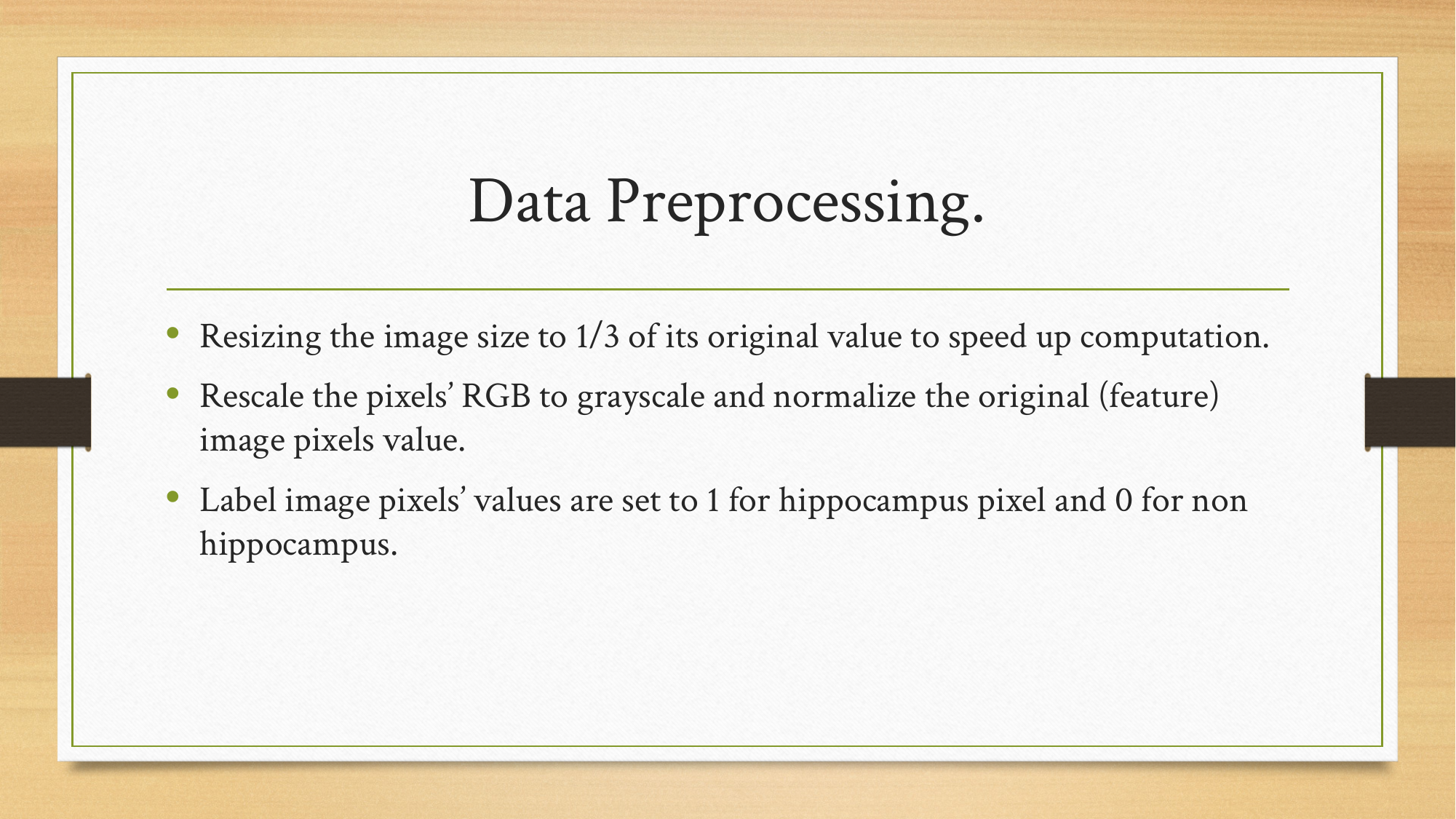

# Data Preprocessing.
Resizing the image size to 1/3 of its original value to speed up computation.
Rescale the pixels’ RGB to grayscale and normalize the original (feature) image pixels value.
Label image pixels’ values are set to 1 for hippocampus pixel and 0 for non hippocampus.